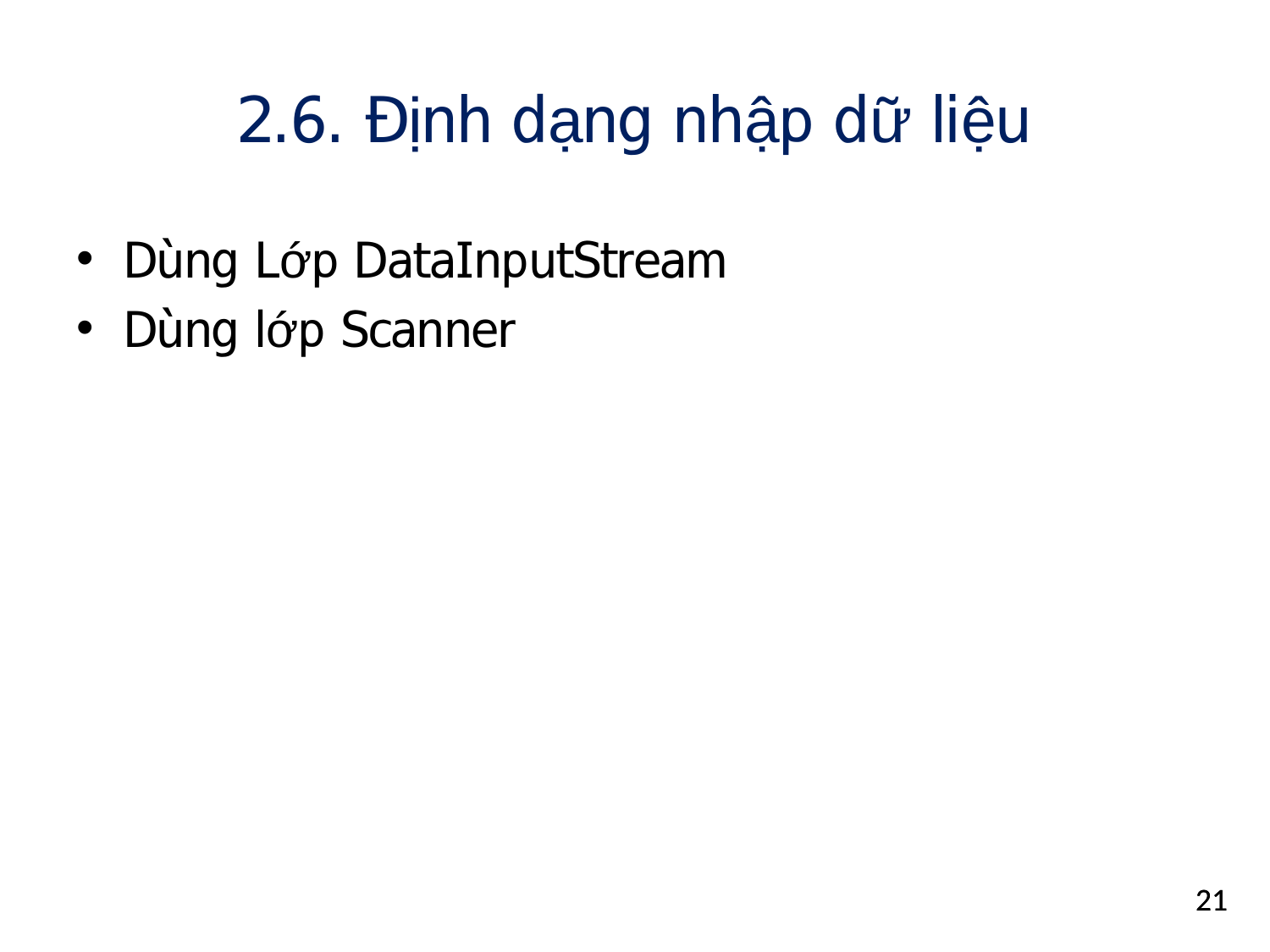

# 2.6. Định dạng nhập dữ liệu
Dùng Lớp DataInputStream
Dùng lớp Scanner